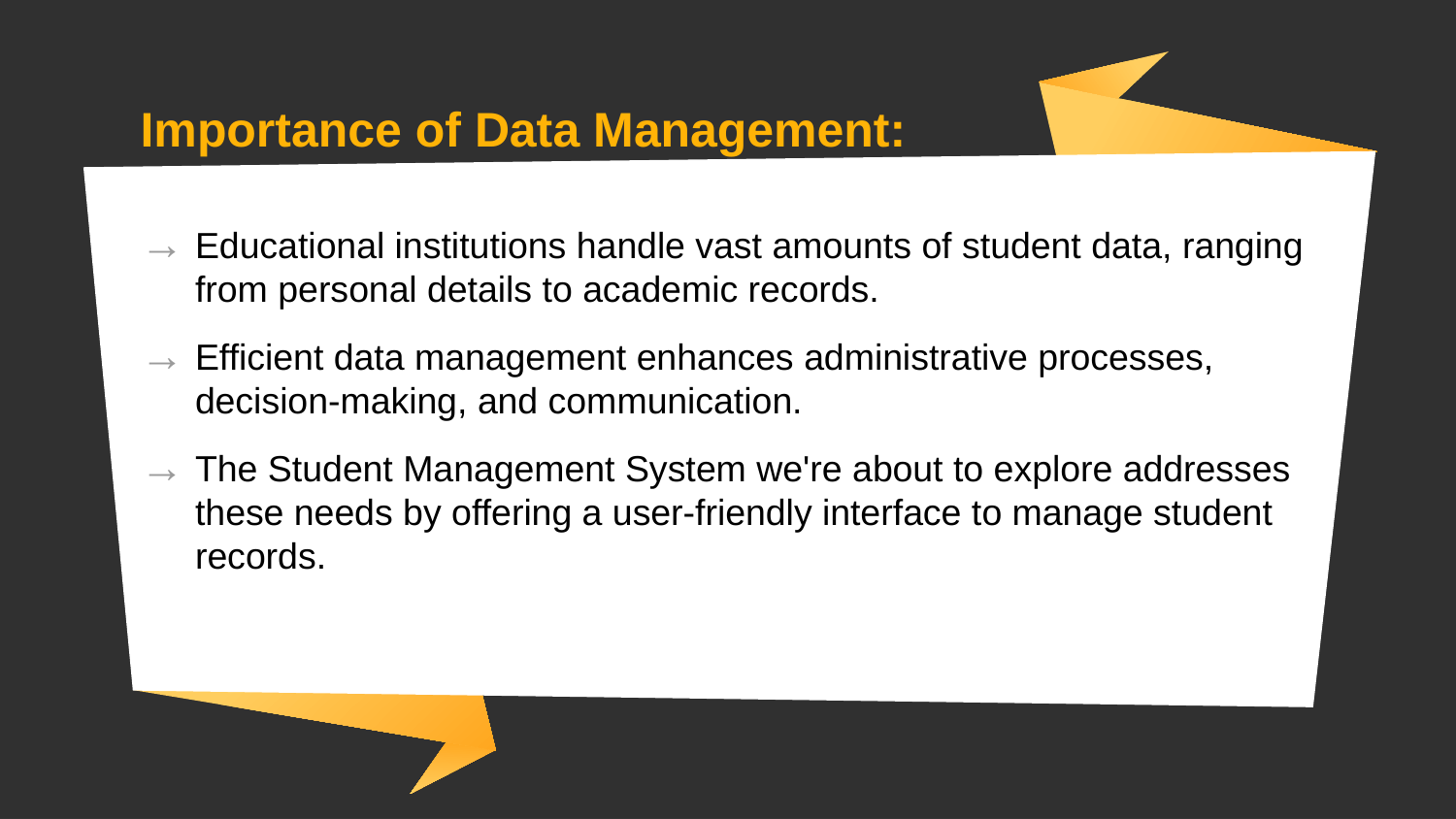

# Importance of Data Management:
Educational institutions handle vast amounts of student data, ranging from personal details to academic records.
Efficient data management enhances administrative processes, decision-making, and communication.
The Student Management System we're about to explore addresses these needs by offering a user-friendly interface to manage student records.